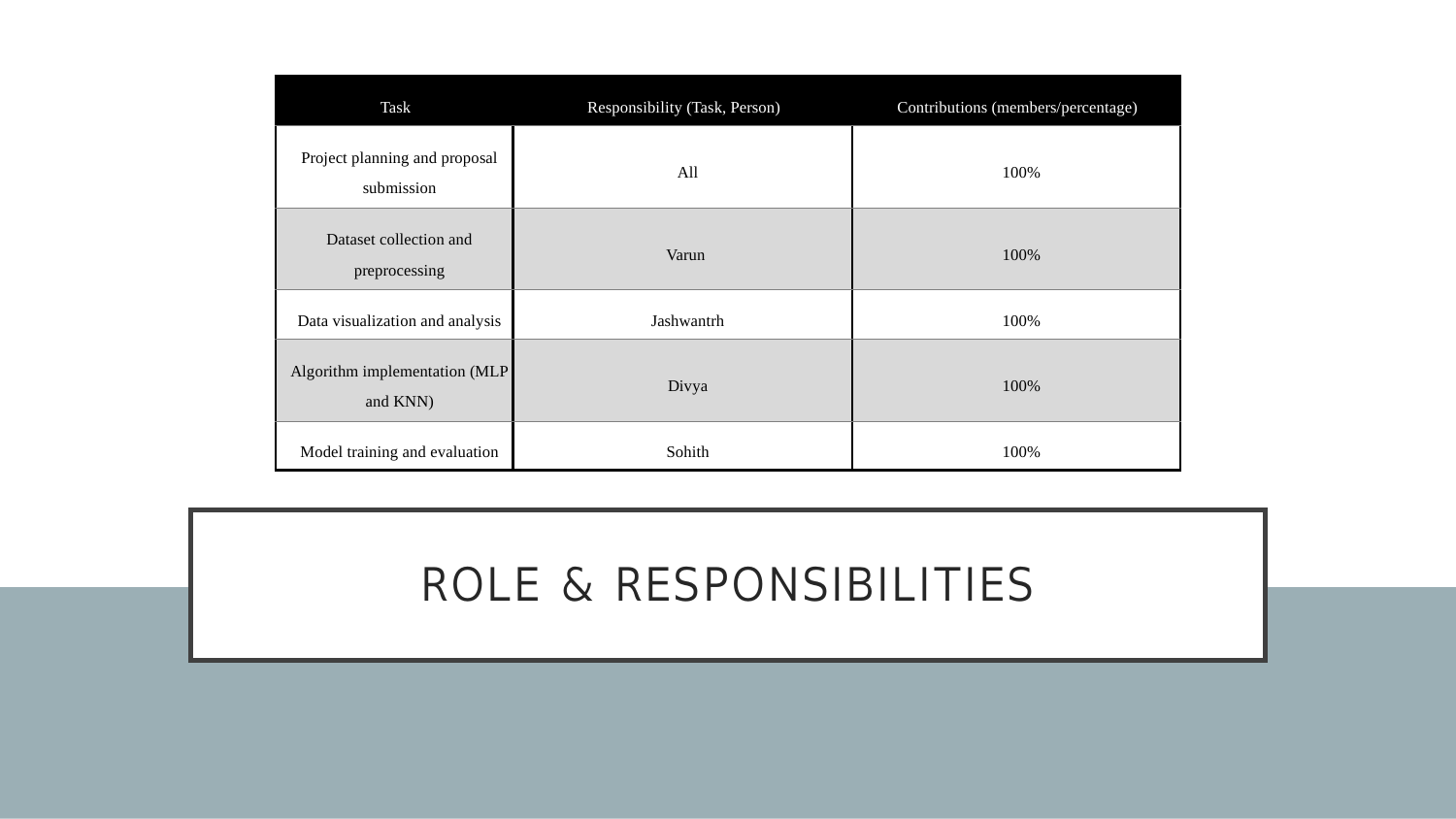

| Task | Responsibility (Task, Person) | Contributions (members/percentage) |
| --- | --- | --- |
| Project planning and proposal submission | All | 100% |
| Dataset collection and preprocessing | Varun | 100% |
| Data visualization and analysis | Jashwantrh | 100% |
| Algorithm implementation (MLP and KNN) | Divya | 100% |
| Model training and evaluation | Sohith | 100% |
# Role & Responsibilities